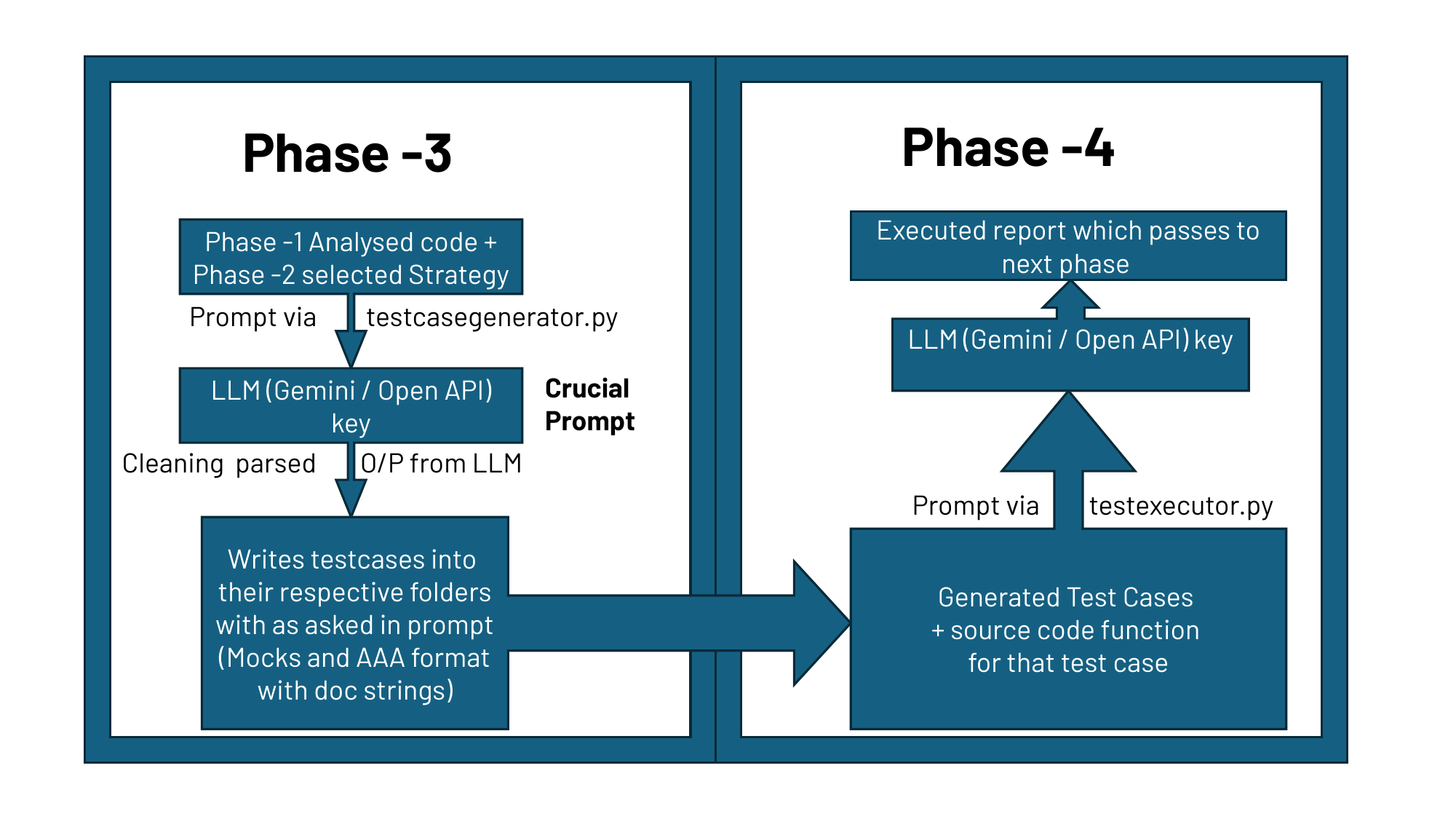

Phase -4
Phase -3
Executed report which passes to next phase
Phase -1 Analysed code +
Phase -2 selected Strategy
LLM (Gemini / Open API) key

Prompt via         testcasegenerator.py
Crucial Prompt
LLM (Gemini / Open API) key
Generated Test Cases
+ source code function
for that test case
Cleaning  parsed        O/P from LLM
Prompt via         testexecutor.py
Writes testcases into
their respective folders
with as asked in prompt
(Mocks and AAA format with doc strings)